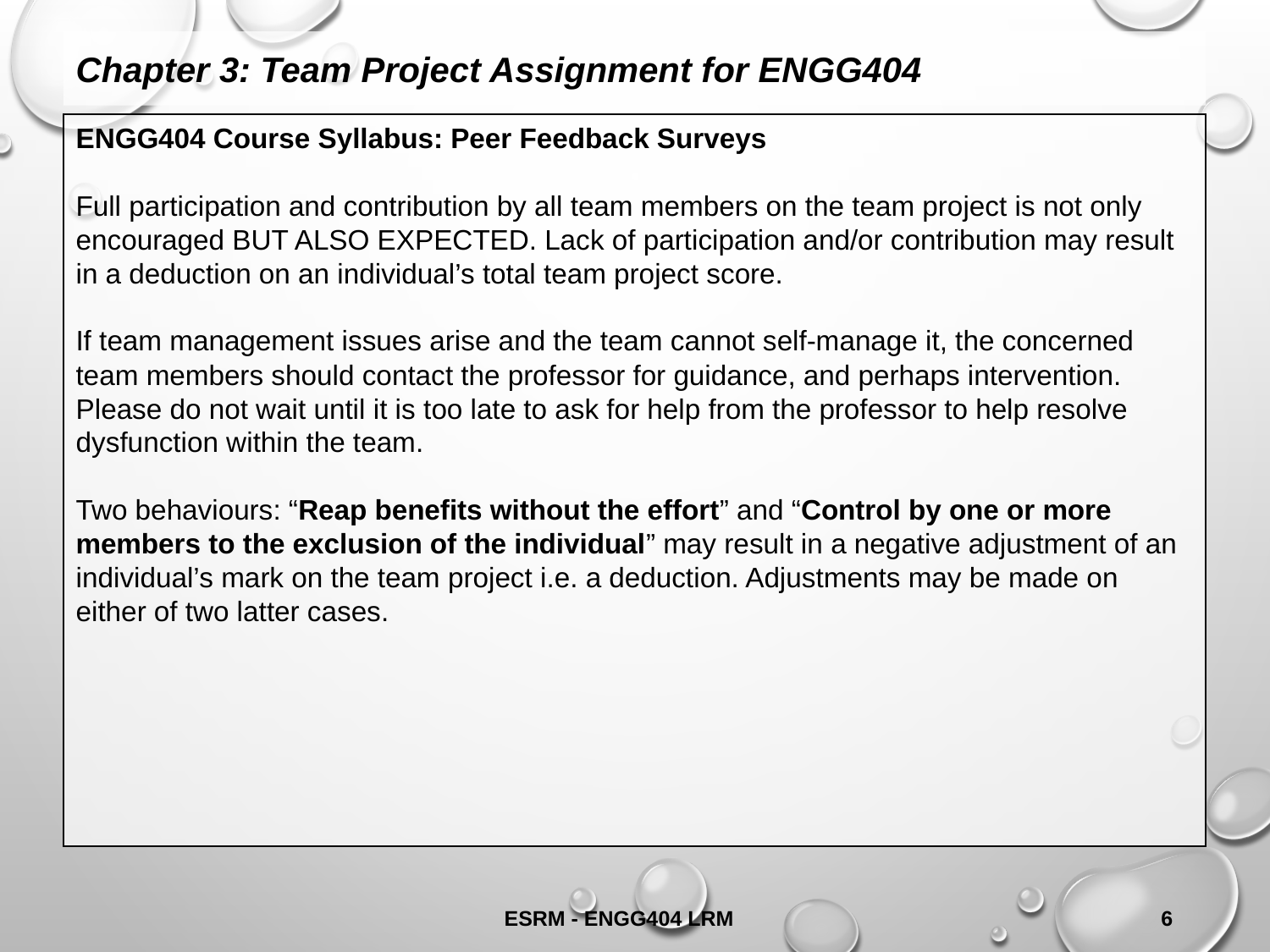

Chapter 3: Team Project Assignment for ENGG404
ENGG404 Course Syllabus: Peer Feedback Surveys

Full participation and contribution by all team members on the team project is not only encouraged BUT ALSO EXPECTED. Lack of participation and/or contribution may result in a deduction on an individual’s total team project score.

If team management issues arise and the team cannot self-manage it, the concerned team members should contact the professor for guidance, and perhaps intervention. Please do not wait until it is too late to ask for help from the professor to help resolve dysfunction within the team.

Two behaviours: “Reap benefits without the effort” and “Control by one or more members to the exclusion of the individual” may result in a negative adjustment of an individual’s mark on the team project i.e. a deduction. Adjustments may be made on either of two latter cases.

ESRM - ENGG404 LRM
6